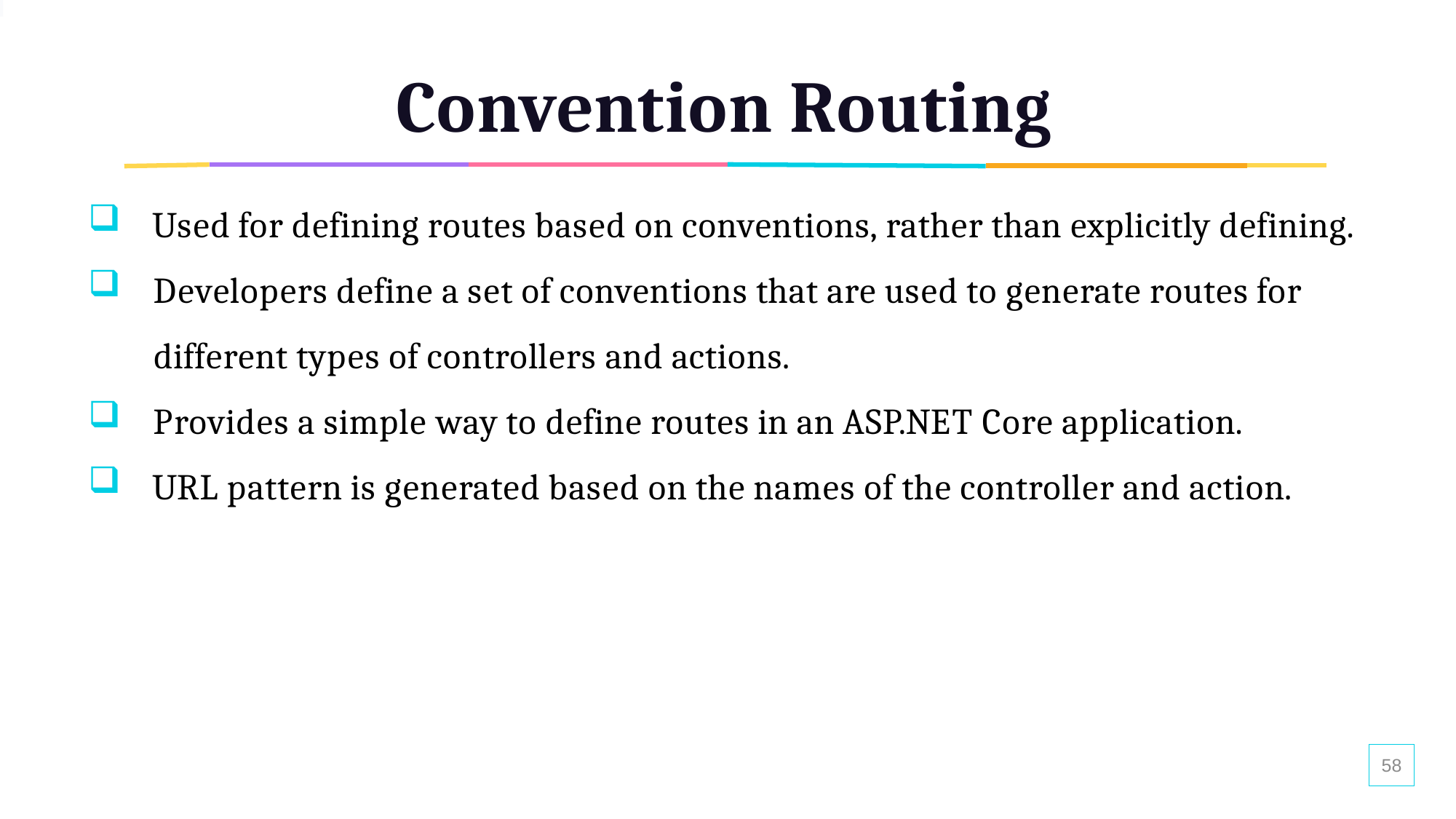

# Convention Routing
Used for defining routes based on conventions, rather than explicitly defining.
Developers define a set of conventions that are used to generate routes for different types of controllers and actions.
Provides a simple way to define routes in an ASP.NET Core application.
URL pattern is generated based on the names of the controller and action.
58